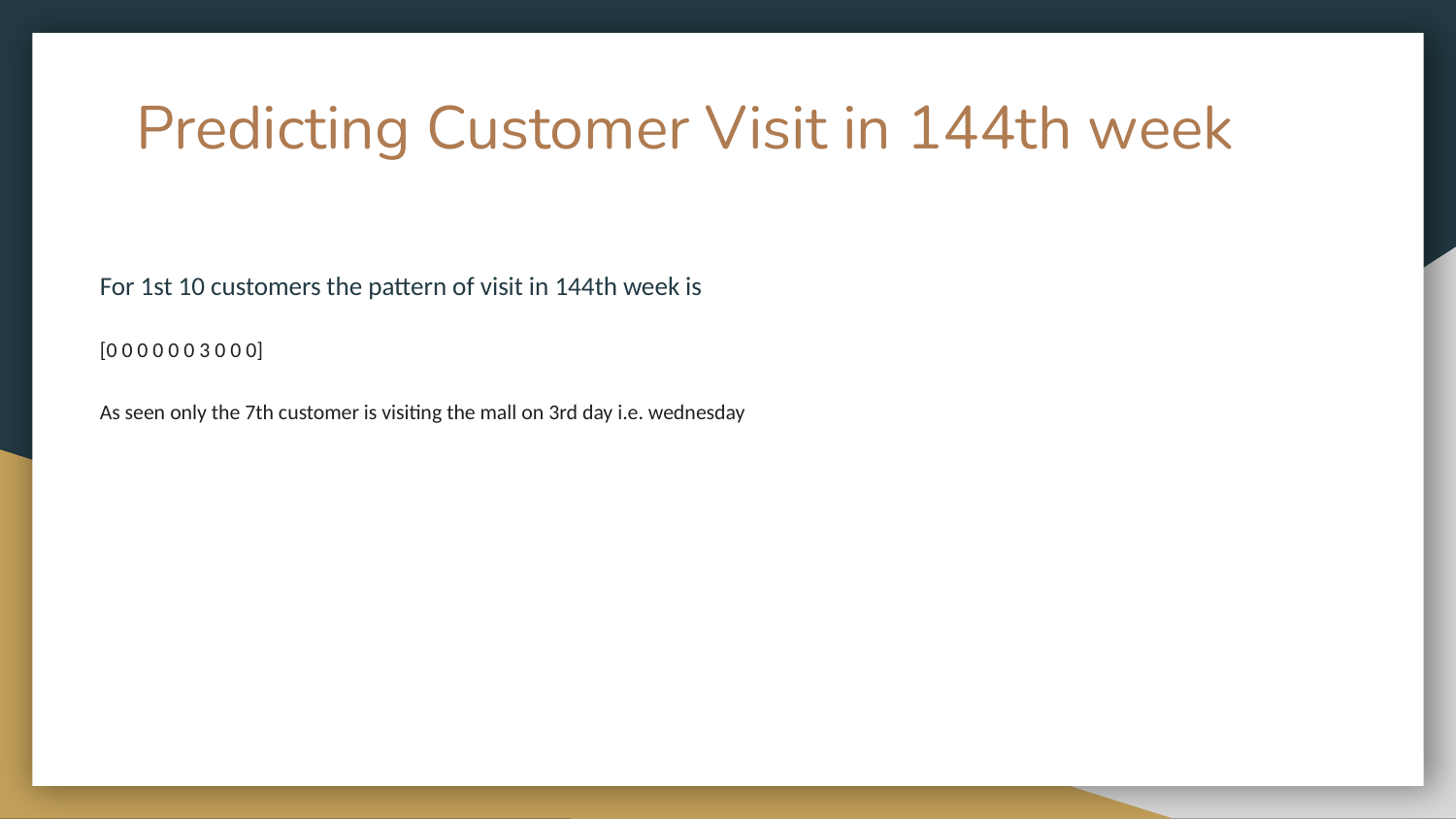

# Predicting Customer Visit in 144th week
For 1st 10 customers the pattern of visit in 144th week is
[0 0 0 0 0 0 3 0 0 0]
As seen only the 7th customer is visiting the mall on 3rd day i.e. wednesday